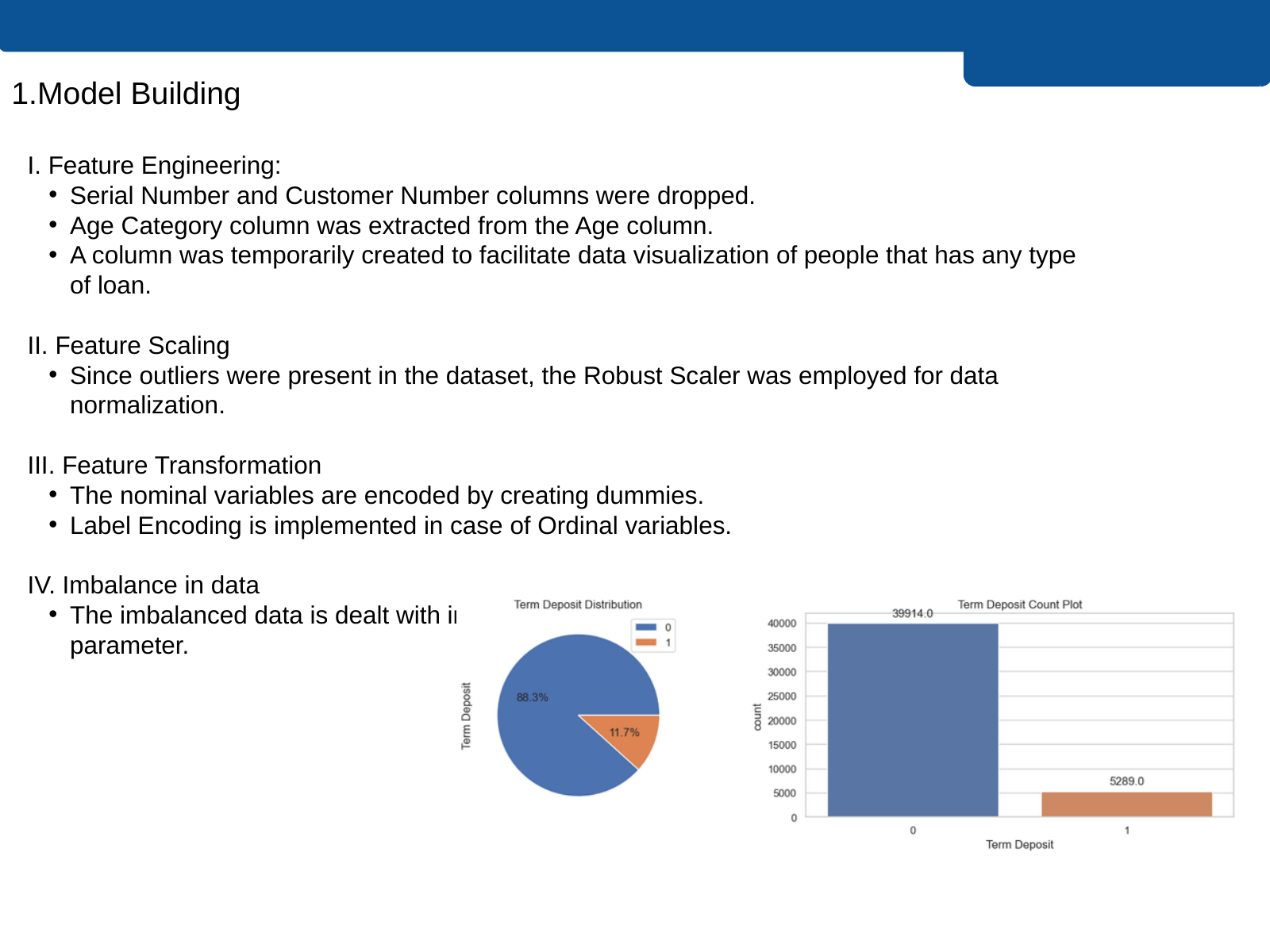

1.Model Building
I. Feature Engineering:
Serial Number and Customer Number columns were dropped.
Age Category column was extracted from the Age column.
A column was temporarily created to facilitate data visualization of people that has any type of loan.

II. Feature Scaling
Since outliers were present in the dataset, the Robust Scaler was employed for data normalization.

III. Feature Transformation
The nominal variables are encoded by creating dummies.
Label Encoding is implemented in case of Ordinal variables.

IV. Imbalance in data
The imbalanced data is dealt with in two ways: oversampling and using class weight parameter.

Excellence and Service